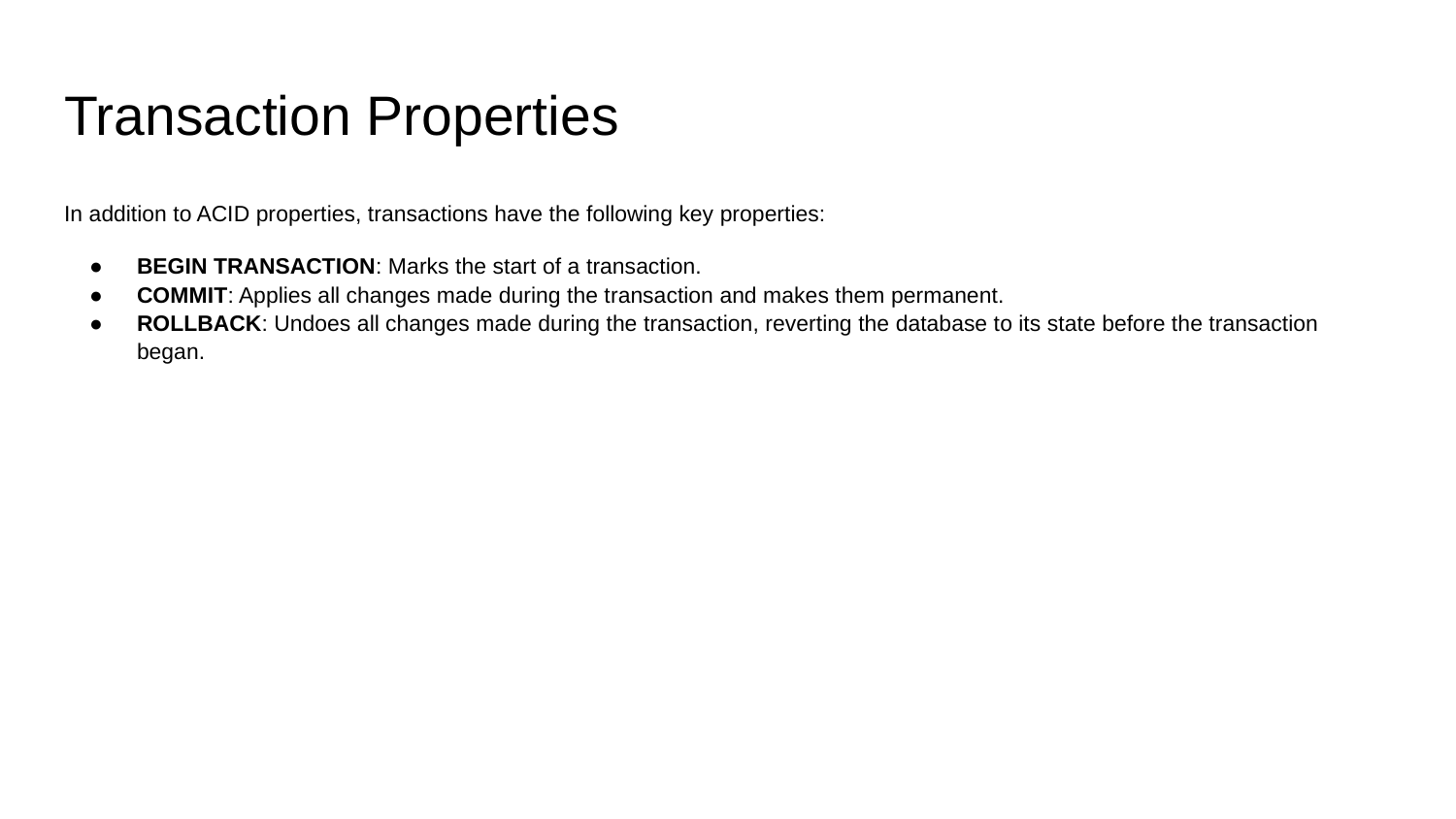

# Transaction Properties
In addition to ACID properties, transactions have the following key properties:
BEGIN TRANSACTION: Marks the start of a transaction.
COMMIT: Applies all changes made during the transaction and makes them permanent.
ROLLBACK: Undoes all changes made during the transaction, reverting the database to its state before the transaction began.